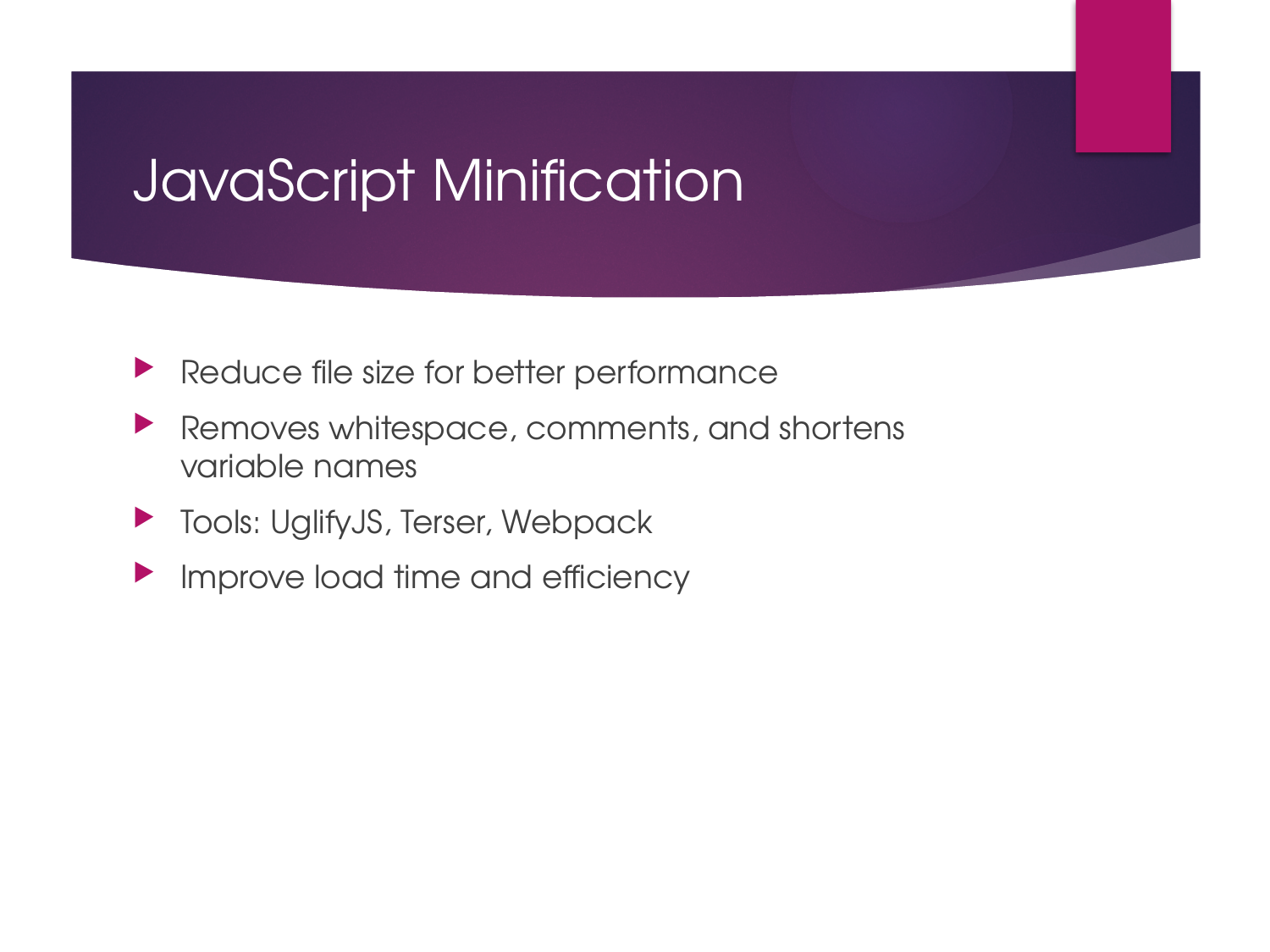

# JavaScript Minification
Reduce file size for better performance
Removes whitespace, comments, and shortens variable names
Tools: UglifyJS, Terser, Webpack
Improve load time and efficiency